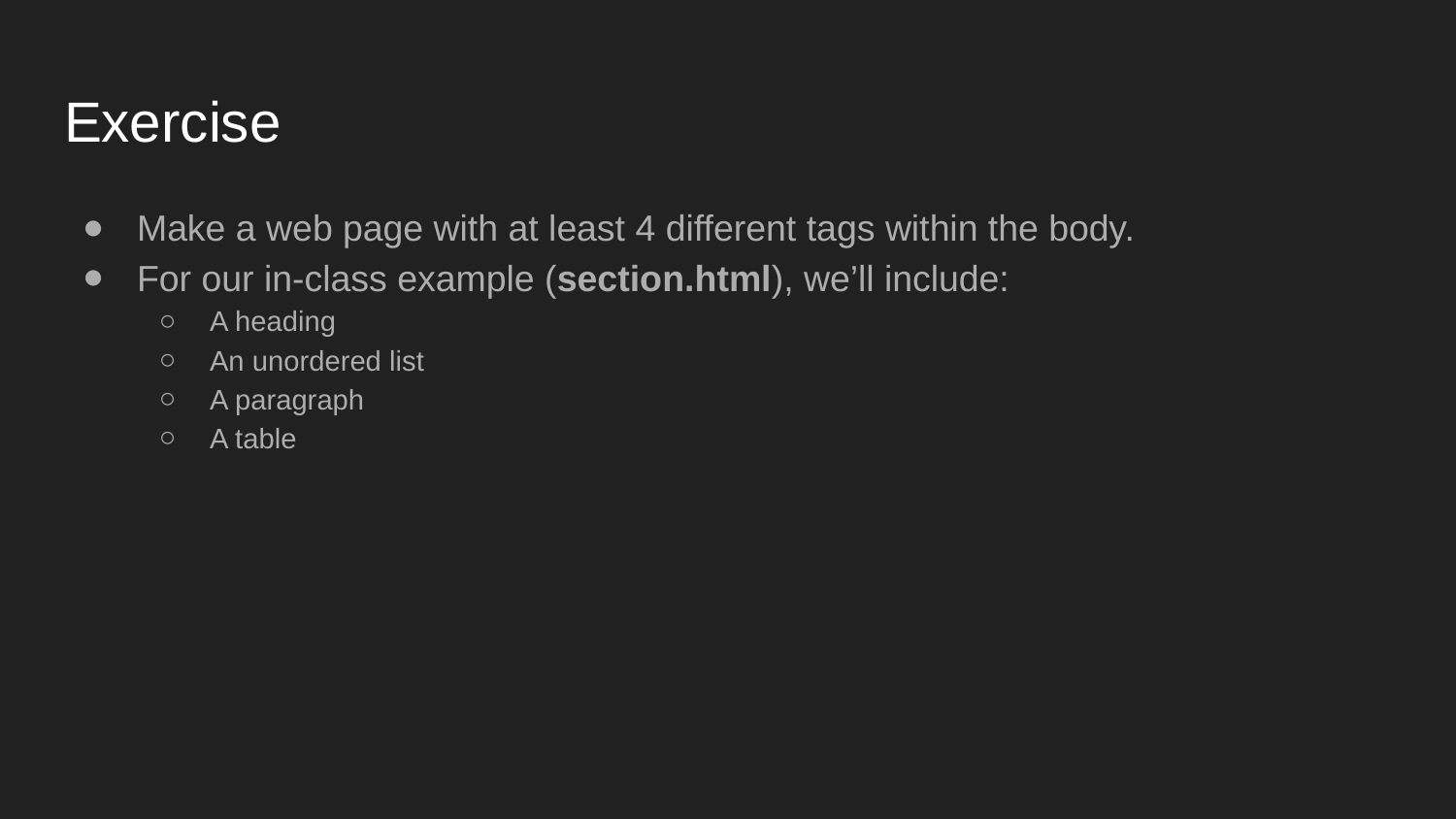

# Exercise
Make a web page with at least 4 different tags within the body.
For our in-class example (section.html), we’ll include:
A heading
An unordered list
A paragraph
A table